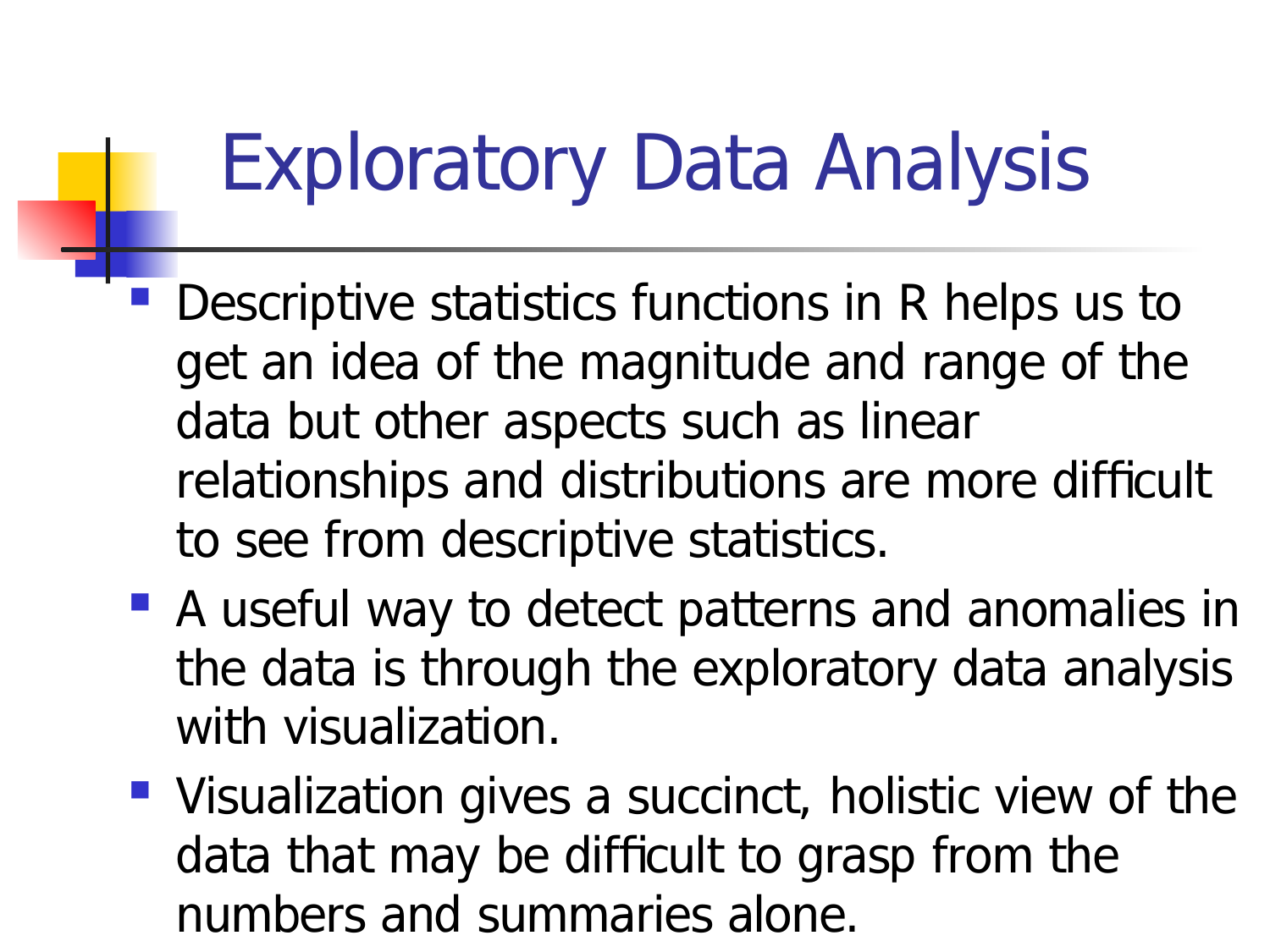

# Exploratory Data Analysis
Descriptive statistics functions in R helps us to get an idea of the magnitude and range of the data but other aspects such as linear relationships and distributions are more difficult to see from descriptive statistics.
A useful way to detect patterns and anomalies in the data is through the exploratory data analysis with visualization.
Visualization gives a succinct, holistic view of the data that may be difficult to grasp from the numbers and summaries alone.